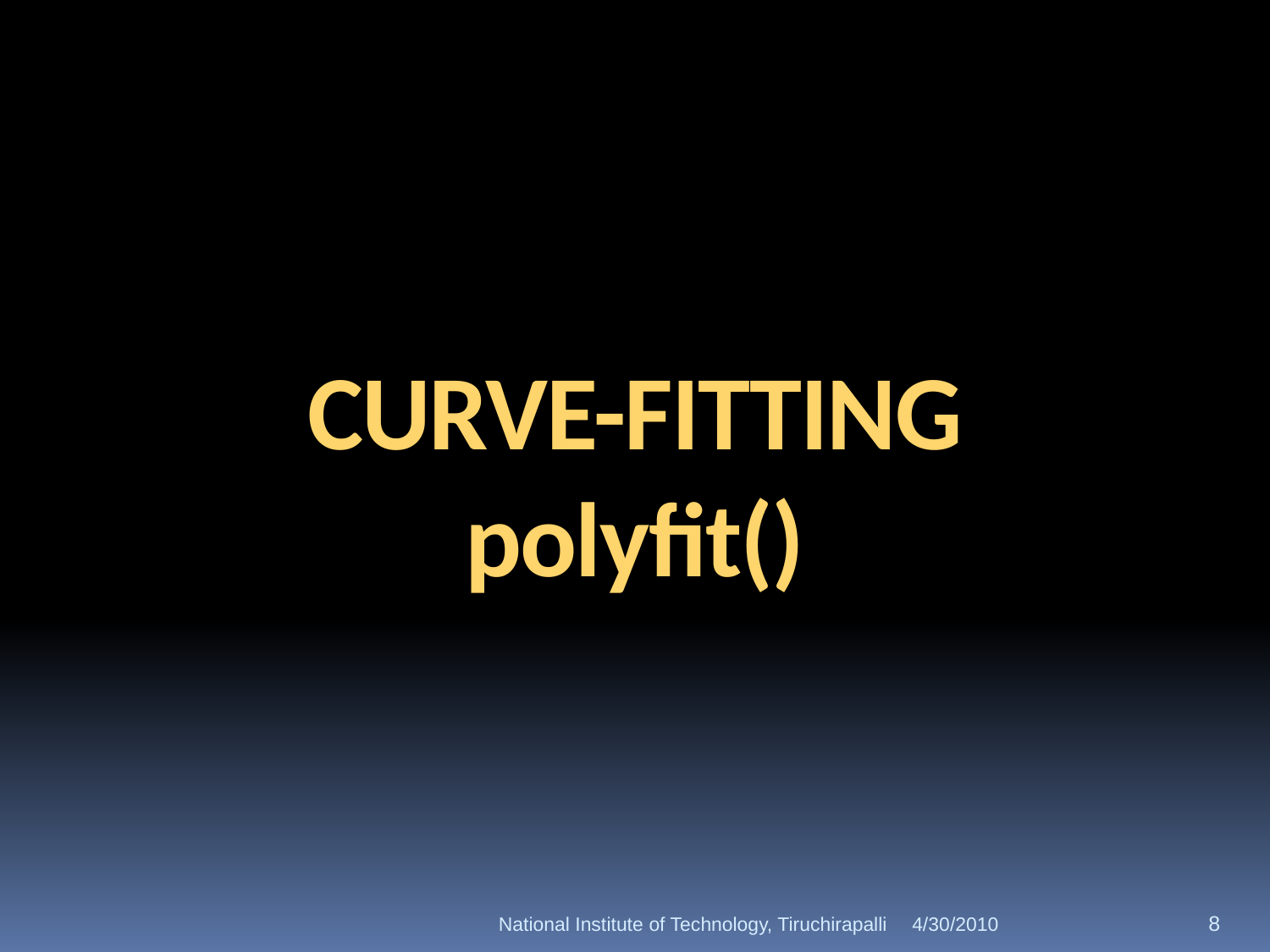

CURVE-FITTING
polyfit()
National Institute of Technology, Tiruchirapalli
4/30/2010
8